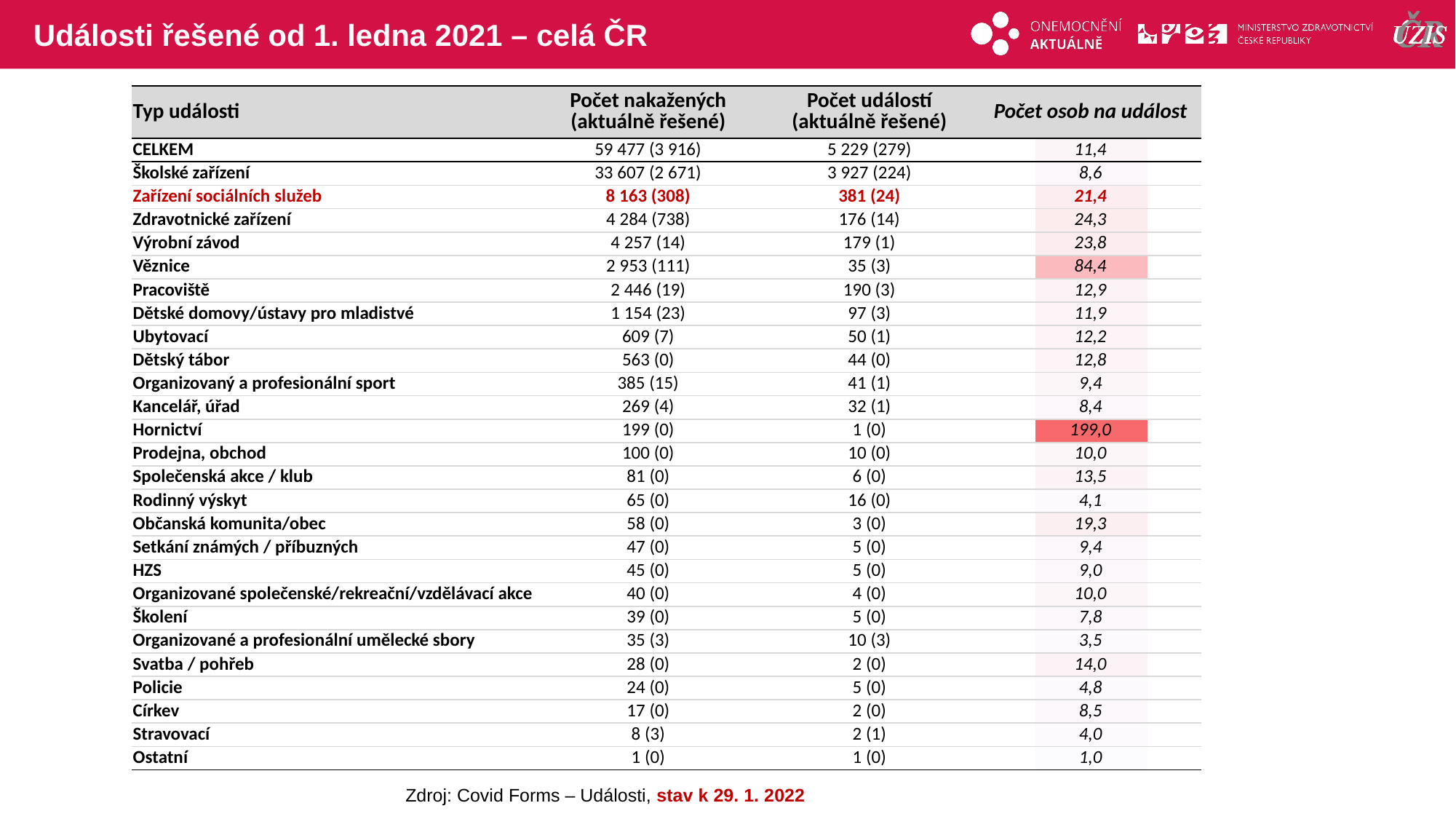

# Události řešené od 1. ledna 2021 – celá ČR
| Typ události | Počet nakažených (aktuálně řešené) | Počet událostí (aktuálně řešené) | Počet osob na událost |
| --- | --- | --- | --- |
| CELKEM | 59 477 (3 916) | 5 229 (279) | 11,4 |
| Školské zařízení | 33 607 (2 671) | 3 927 (224) | 8,6 |
| Zařízení sociálních služeb | 8 163 (308) | 381 (24) | 21,4 |
| Zdravotnické zařízení | 4 284 (738) | 176 (14) | 24,3 |
| Výrobní závod | 4 257 (14) | 179 (1) | 23,8 |
| Věznice | 2 953 (111) | 35 (3) | 84,4 |
| Pracoviště | 2 446 (19) | 190 (3) | 12,9 |
| Dětské domovy/ústavy pro mladistvé | 1 154 (23) | 97 (3) | 11,9 |
| Ubytovací | 609 (7) | 50 (1) | 12,2 |
| Dětský tábor | 563 (0) | 44 (0) | 12,8 |
| Organizovaný a profesionální sport | 385 (15) | 41 (1) | 9,4 |
| Kancelář, úřad | 269 (4) | 32 (1) | 8,4 |
| Hornictví | 199 (0) | 1 (0) | 199,0 |
| Prodejna, obchod | 100 (0) | 10 (0) | 10,0 |
| Společenská akce / klub | 81 (0) | 6 (0) | 13,5 |
| Rodinný výskyt | 65 (0) | 16 (0) | 4,1 |
| Občanská komunita/obec | 58 (0) | 3 (0) | 19,3 |
| Setkání známých / příbuzných | 47 (0) | 5 (0) | 9,4 |
| HZS | 45 (0) | 5 (0) | 9,0 |
| Organizované společenské/rekreační/vzdělávací akce | 40 (0) | 4 (0) | 10,0 |
| Školení | 39 (0) | 5 (0) | 7,8 |
| Organizované a profesionální umělecké sbory | 35 (3) | 10 (3) | 3,5 |
| Svatba / pohřeb | 28 (0) | 2 (0) | 14,0 |
| Policie | 24 (0) | 5 (0) | 4,8 |
| Církev | 17 (0) | 2 (0) | 8,5 |
| Stravovací | 8 (3) | 2 (1) | 4,0 |
| Ostatní | 1 (0) | 1 (0) | 1,0 |
|  |
| --- |
|  |
|  |
|  |
|  |
|  |
|  |
|  |
|  |
|  |
|  |
|  |
|  |
|  |
|  |
|  |
|  |
|  |
|  |
|  |
|  |
|  |
|  |
|  |
|  |
|  |
|  |
Zdroj: Covid Forms – Události, stav k 29. 1. 2022